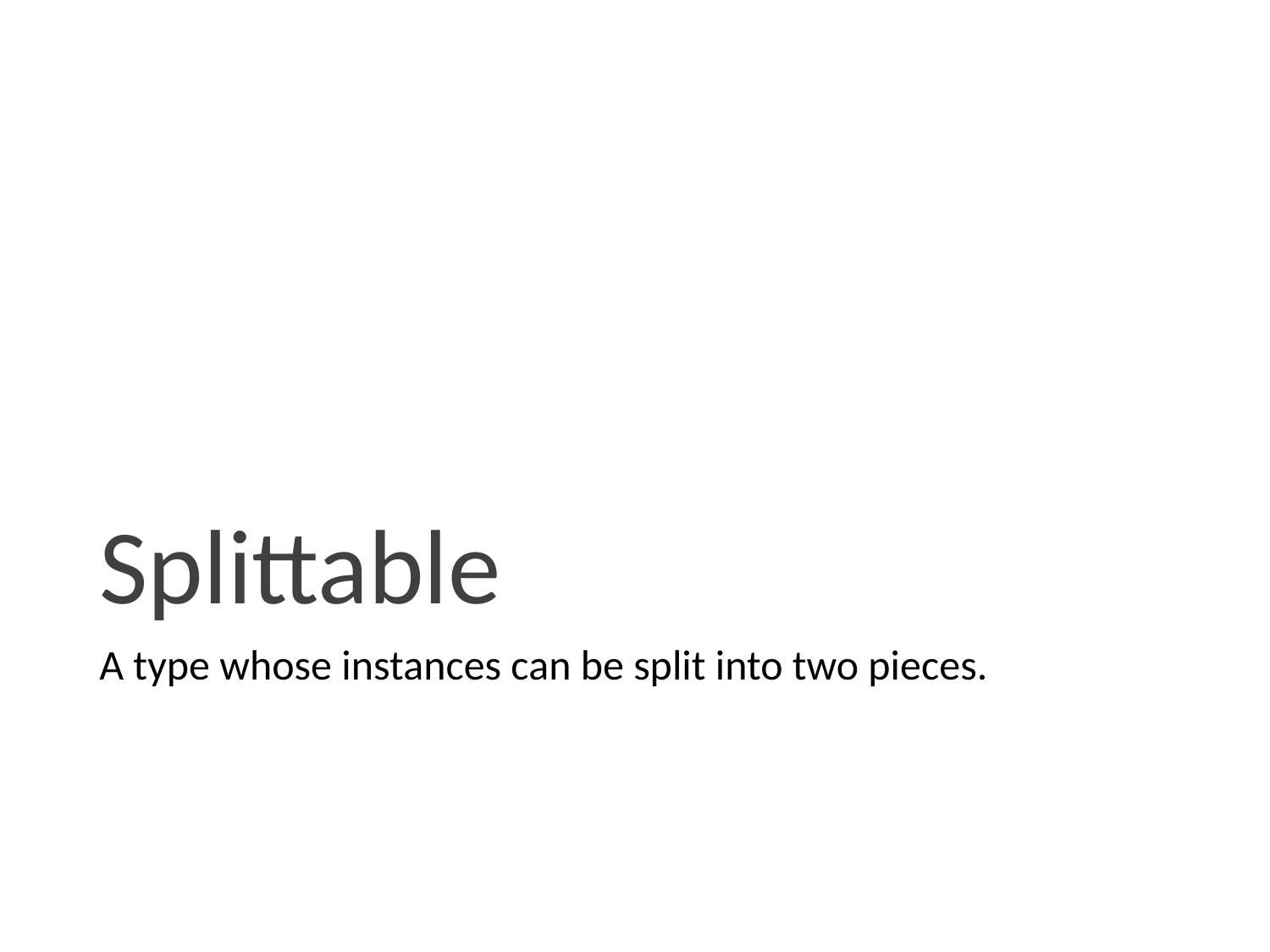

# Splittable
A type whose instances can be split into two pieces.